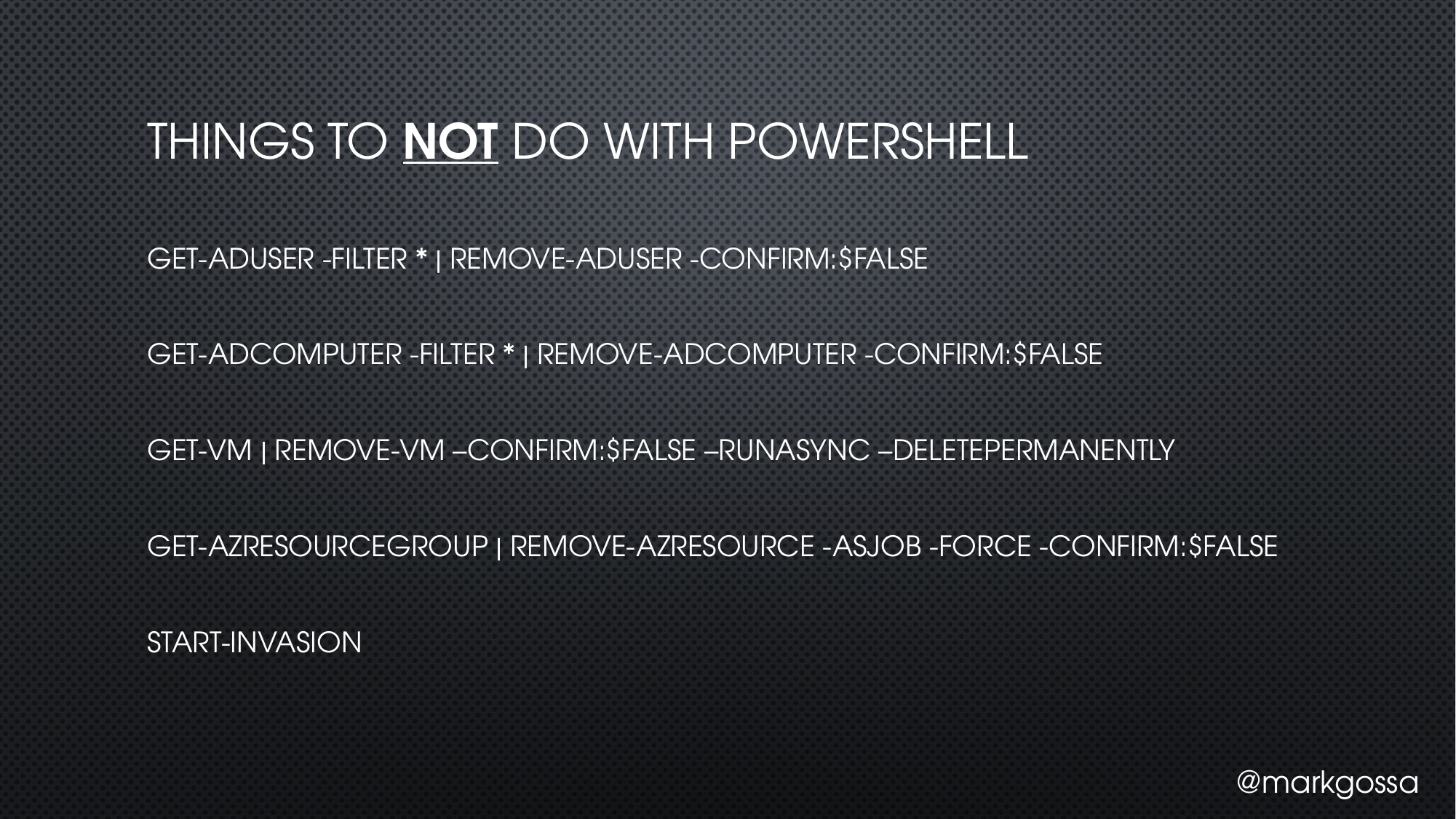

# things to not Do with PowerShell
Get-AdUser -Filter * | Remove-AdUser -Confirm:$false

Get-AdComputer -Filter * | Remove-AdComputer -Confirm:$false

Get-VM | Remove-VM –Confirm:$false –RunAsync –DeletePermanently

Get-AzResourceGroup | Remove-AzResource -AsJob -Force -Confirm:$false

Start-Invasion